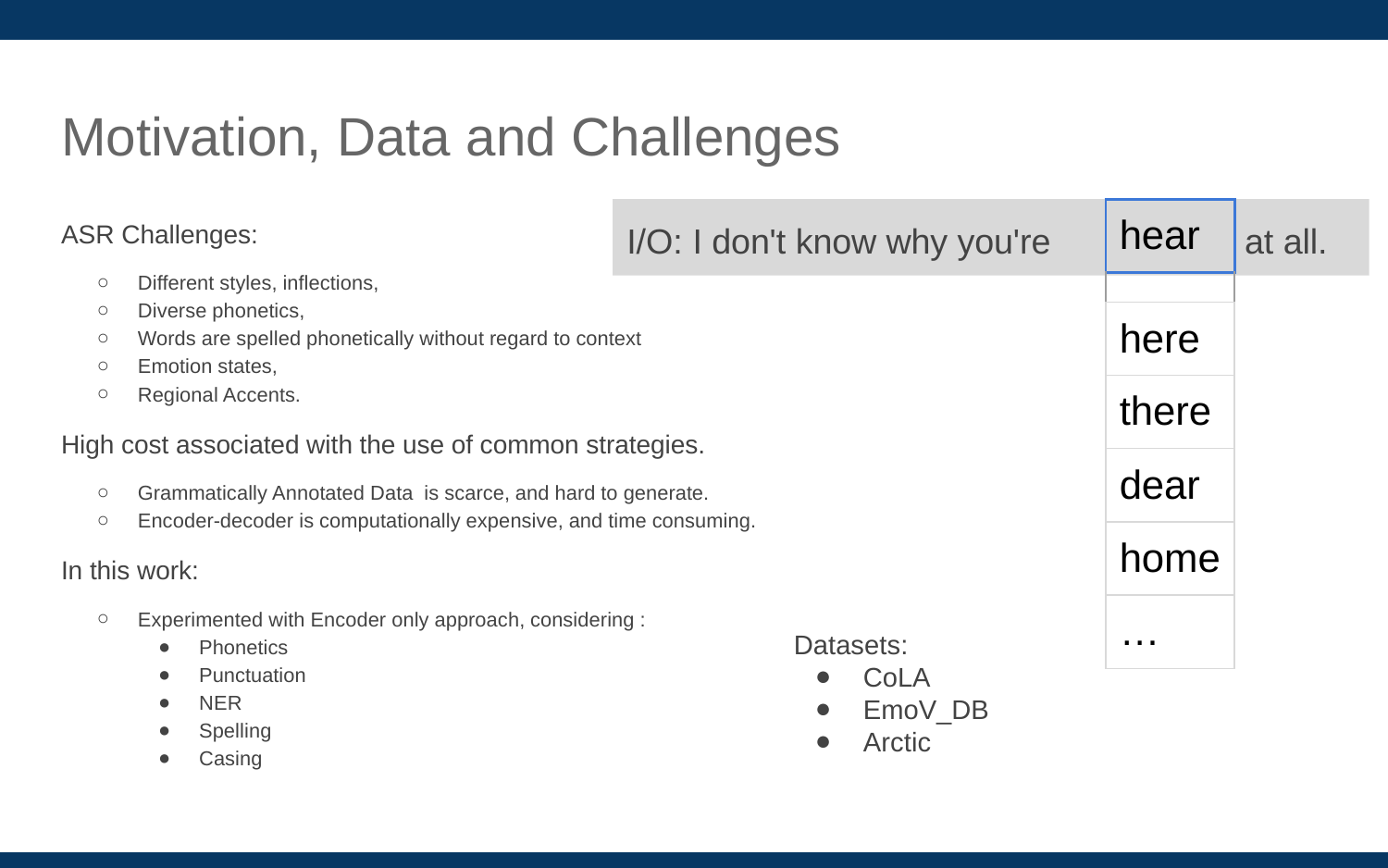

# Motivation, Data and Challenges
| hear |
| --- |
|  |
| here |
| there |
| dear |
| home |
| … |
ASR Challenges:
Different styles, inflections,
Diverse phonetics,
Words are spelled phonetically without regard to context
Emotion states,
Regional Accents.
High cost associated with the use of common strategies.
Grammatically Annotated Data  is scarce, and hard to generate.
Encoder-decoder is computationally expensive, and time consuming.
In this work:
Experimented with Encoder only approach, considering :
Phonetics
Punctuation
NER
Spelling
Casing
I/O: I don't know why you're                    at all.
Datasets:
CoLA
EmoV_DB
Arctic